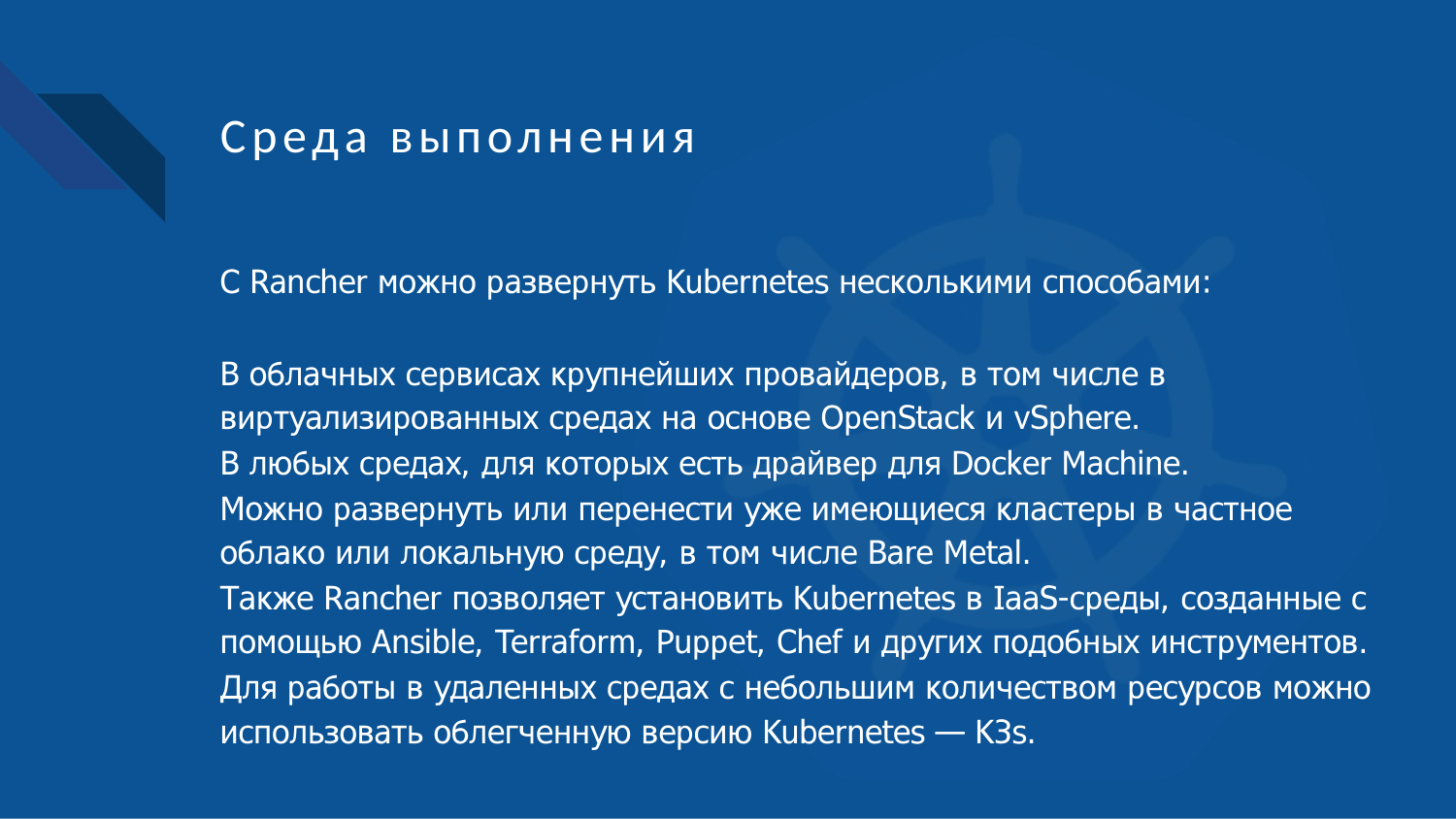

# Среда выполнения
С Rancher можно развернуть Kubernetes несколькими способами:

В облачных сервисах крупнейших провайдеров, в том числе в виртуализированных средах на основе OpenStack и vSphere.
В любых средах, для которых есть драйвер для Docker Machine.
Можно развернуть или перенести уже имеющиеся кластеры в частное облако или локальную среду, в том числе Bare Metal.
Также Rancher позволяет установить Kubernetes в IaaS-среды, созданные с помощью Ansible, Terraform, Puppet, Chef и других подобных инструментов.
Для работы в удаленных средах с небольшим количеством ресурсов можно использовать облегченную версию Kubernetes — K3s.